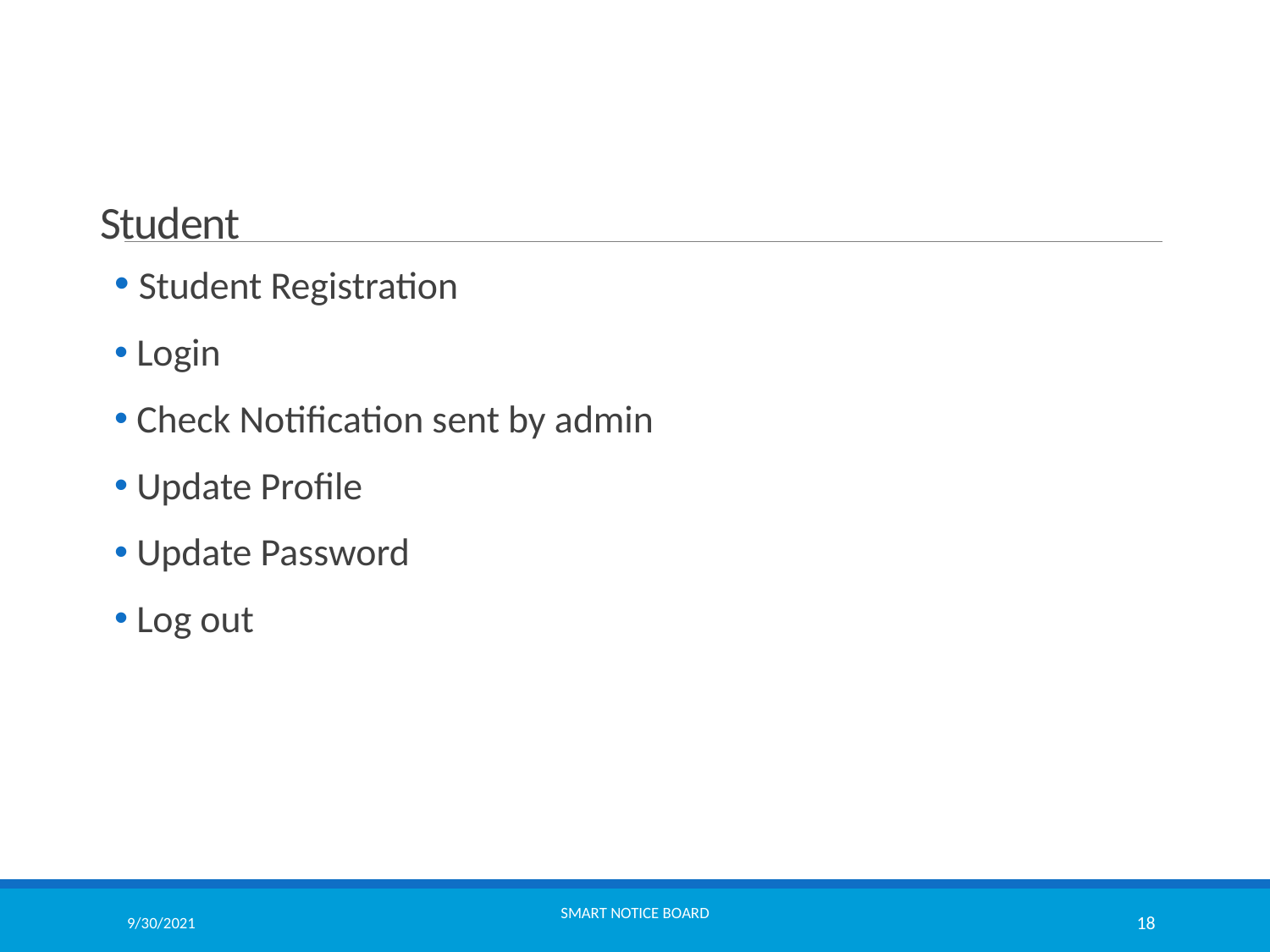

# Student
 Student Registration
 Login
 Check Notification sent by admin
 Update Profile
 Update Password
 Log out

9/30/2021
Smart Notice Board

18